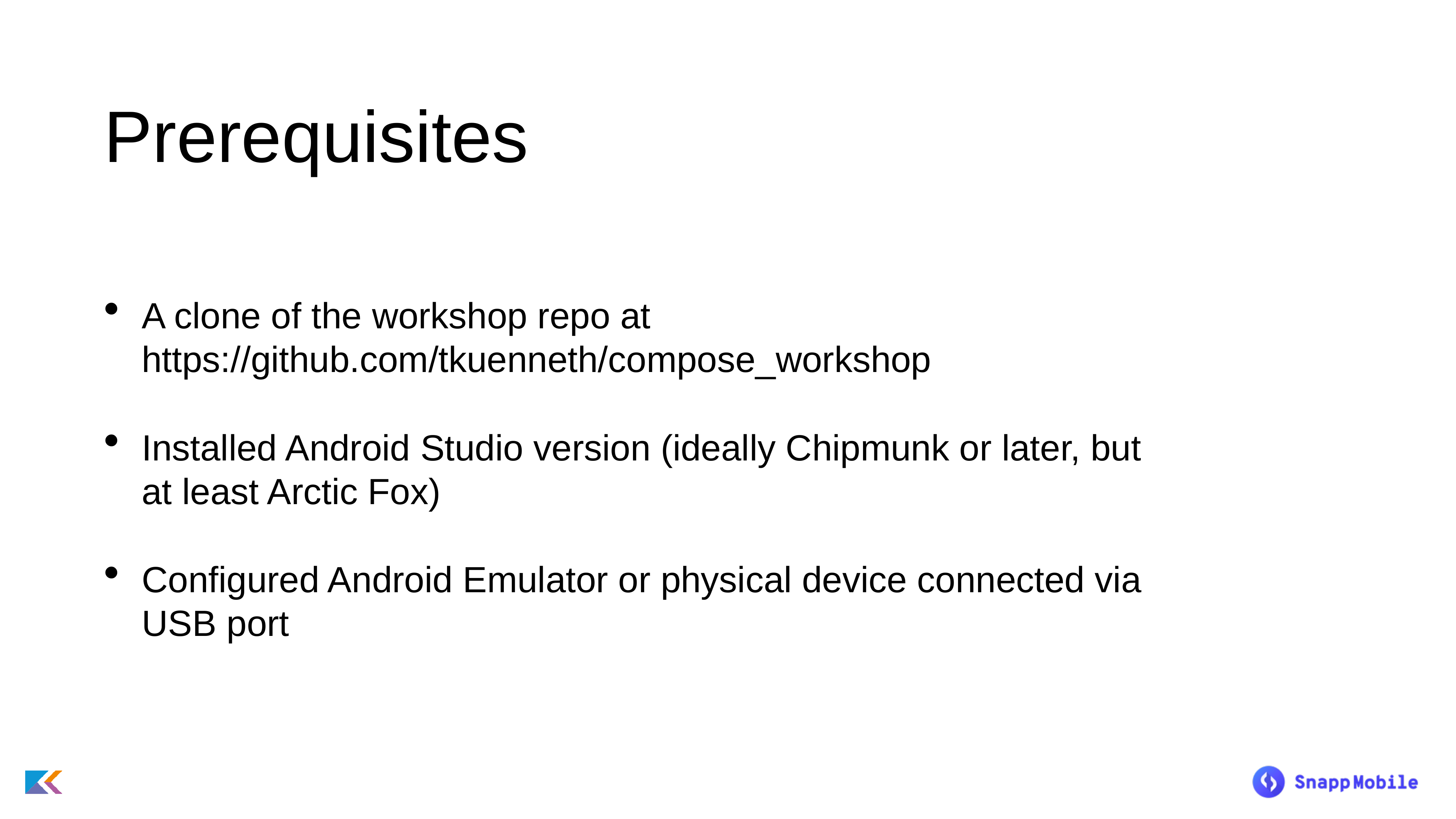

# Prerequisites
A clone of the workshop repo at https://github.com/tkuenneth/compose_workshop
Installed Android Studio version (ideally Chipmunk or later, but at least Arctic Fox)
Configured Android Emulator or physical device connected via USB port